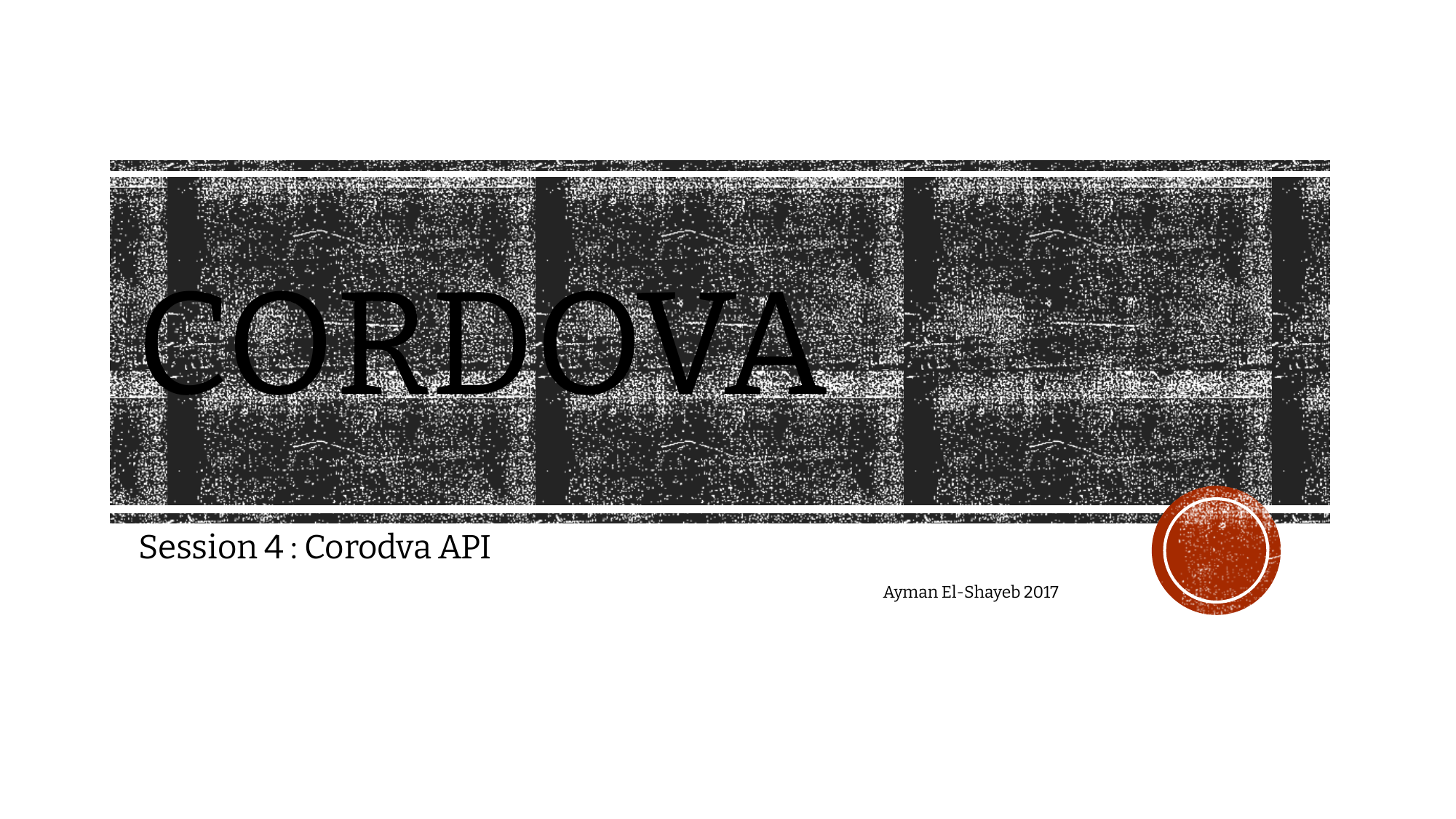

# Cordova
Session 4 : Corodva API
Ayman El-Shayeb 2017